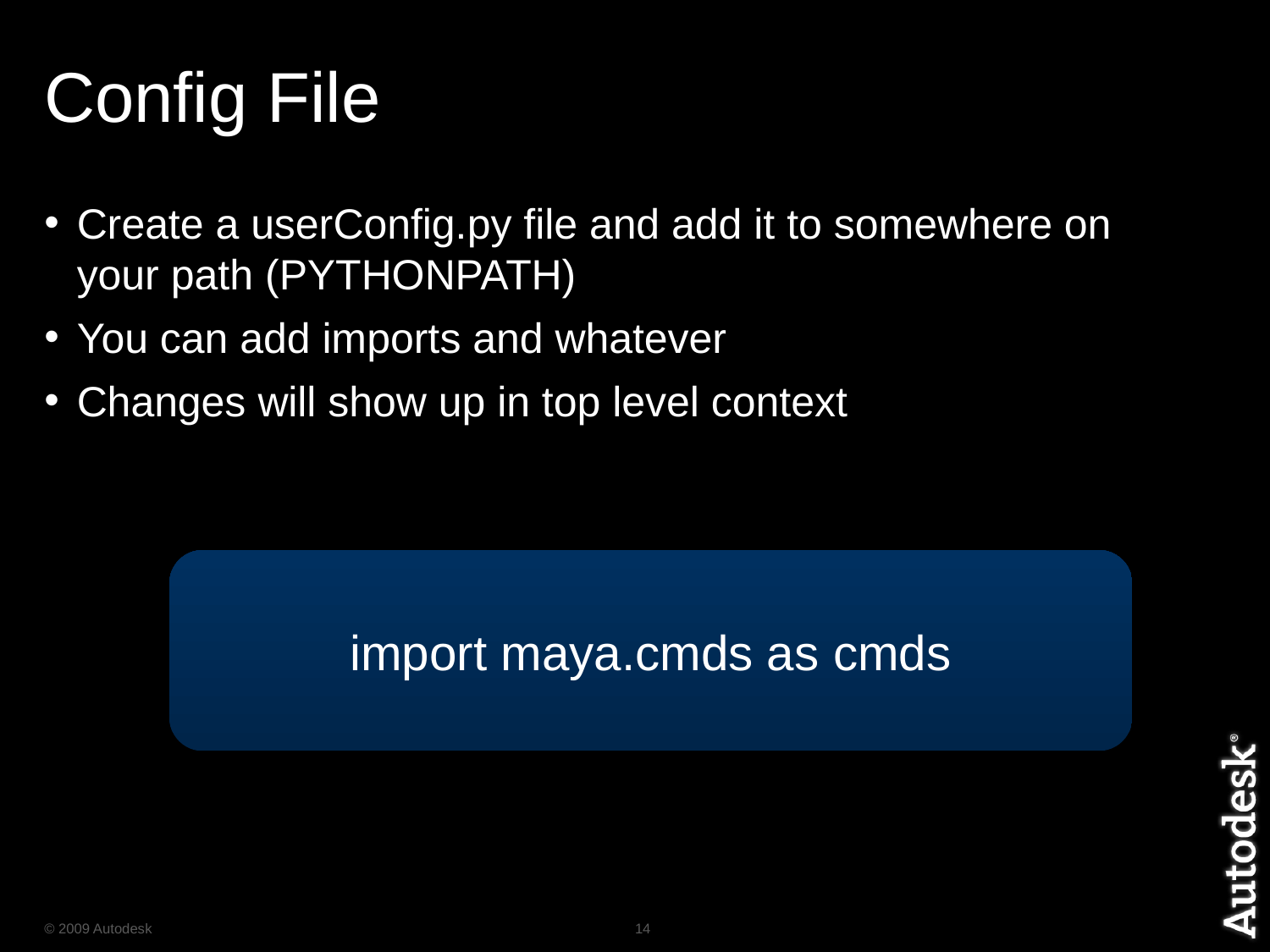

# Config File
Create a userConfig.py file and add it to somewhere on your path (PYTHONPATH)
You can add imports and whatever
Changes will show up in top level context
import maya.cmds as cmds